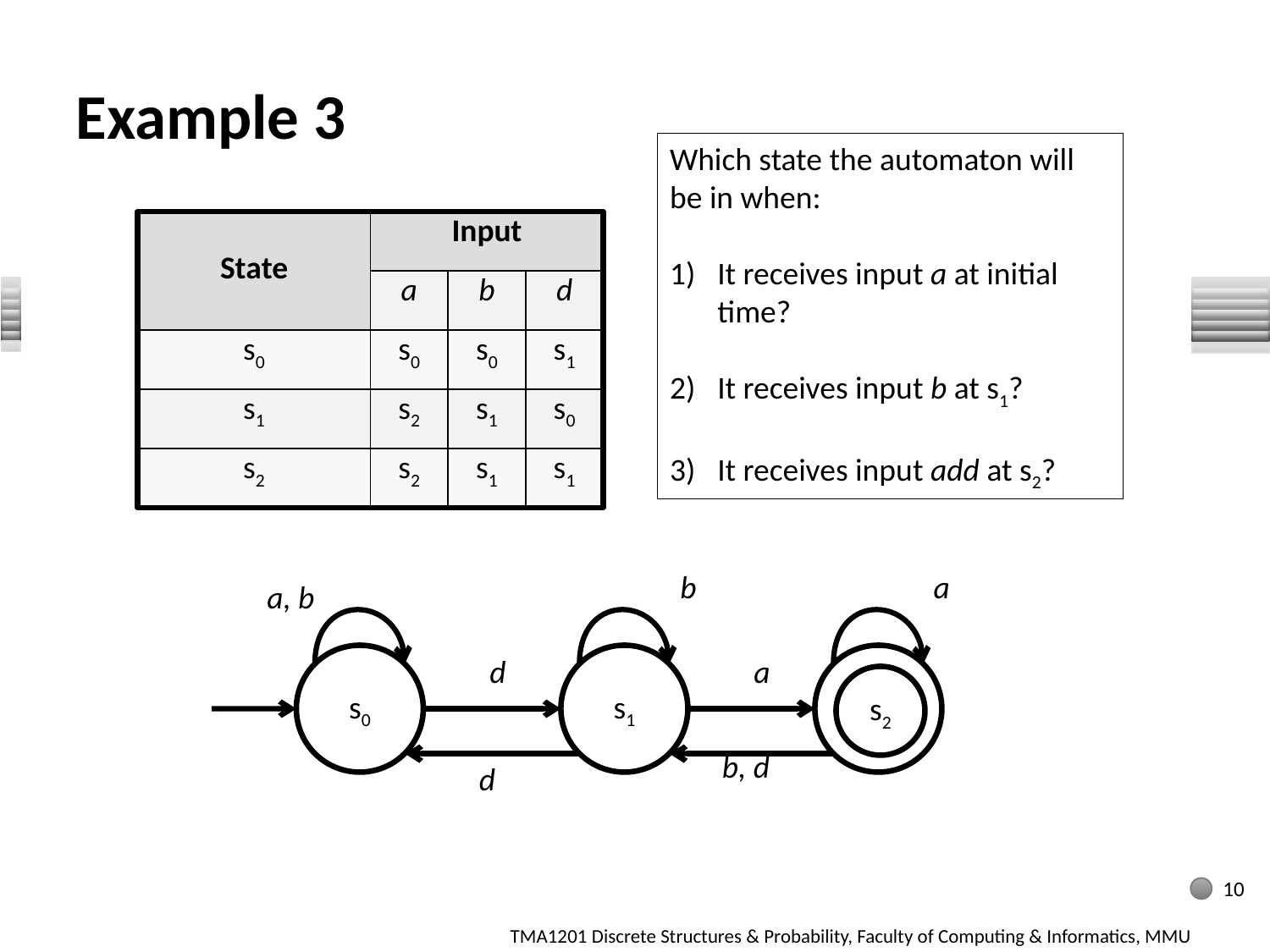

# Example 3
Which state the automaton will be in when:

It receives input a at initial time?

It receives input b at s1?

It receives input add at s2?

| State | Input |  |  |
| --- | --- | --- | --- |
|  | a | b | d |
| s0 | s0 | s0 | s1 |
| s1 | s2 | s1 | s0 |
| s2 | s2 | s1 | s1 |

b
a
a, b
s0
d
s1
a

s2
b, d
d
10